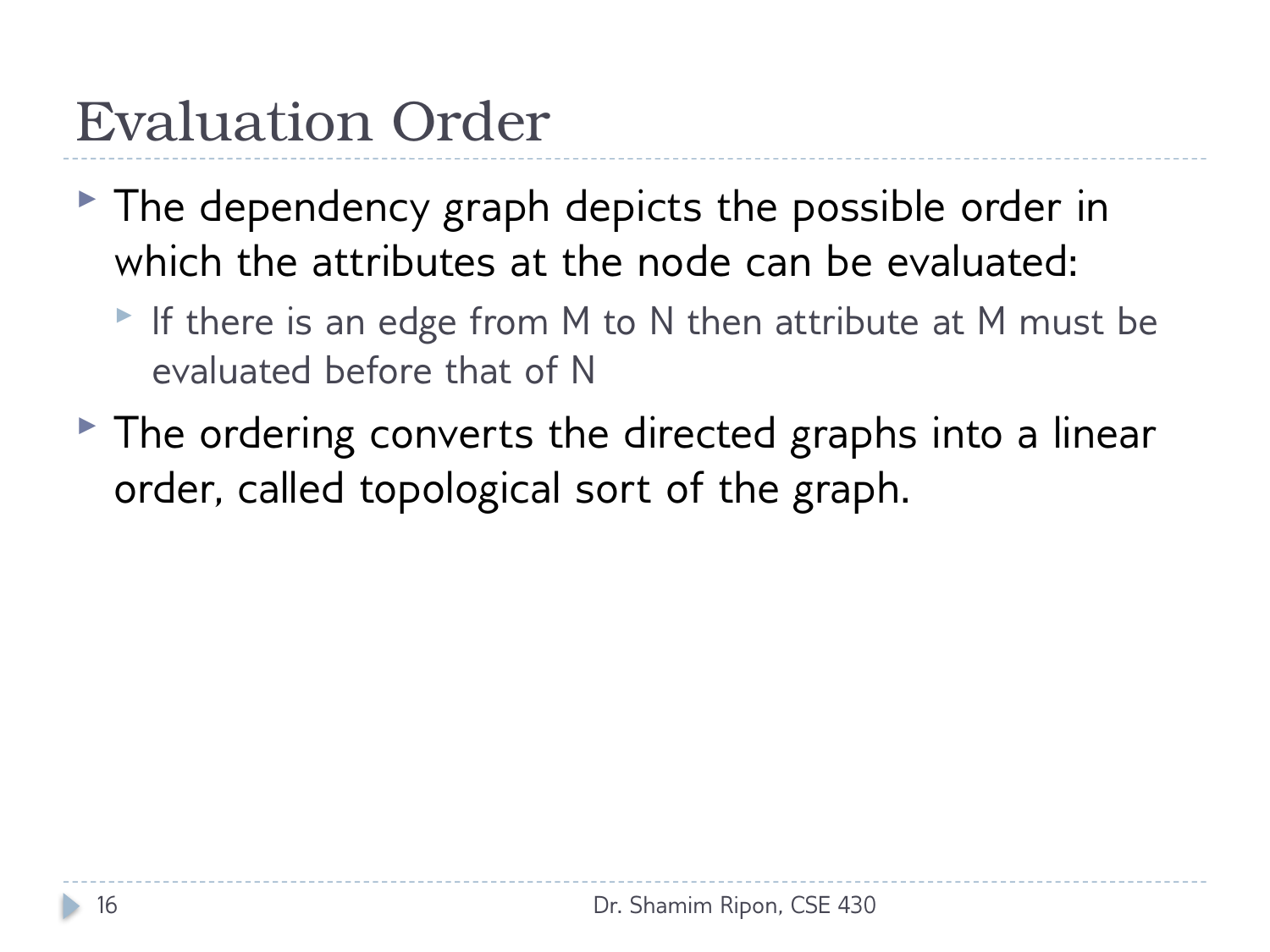

# Evaluation Order
The dependency graph depicts the possible order in which the attributes at the node can be evaluated:
If there is an edge from M to N then attribute at M must be evaluated before that of N
The ordering converts the directed graphs into a linear order, called topological sort of the graph.
16
Dr. Shamim Ripon, CSE 430